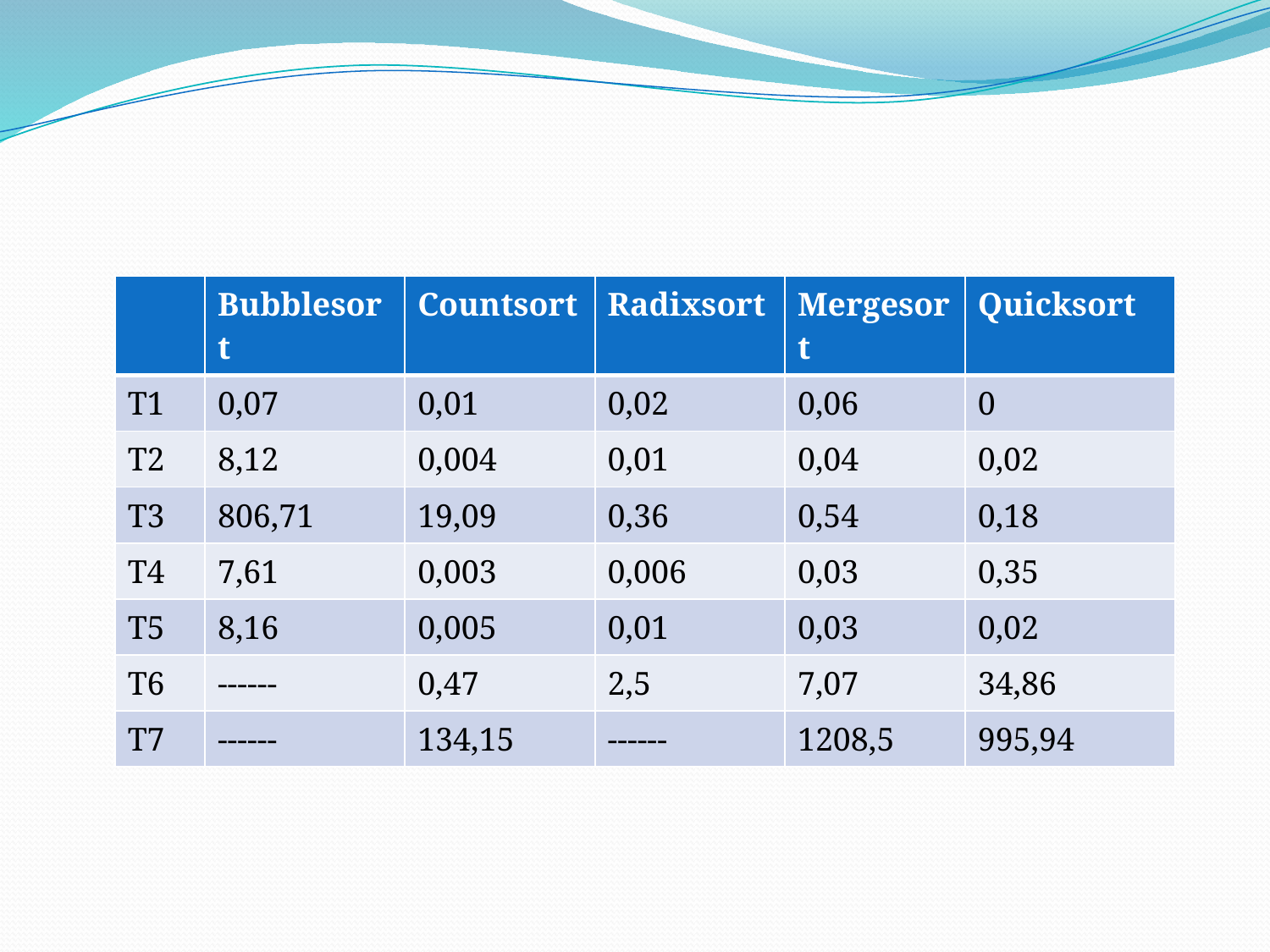

#
|  | Bubblesort | Countsort | Radixsort | Mergesort | Quicksort |
| --- | --- | --- | --- | --- | --- |
| T1 | 0,07 | 0,01 | 0,02 | 0,06 | 0 |
| T2 | 8,12 | 0,004 | 0,01 | 0,04 | 0,02 |
| T3 | 806,71 | 19,09 | 0,36 | 0,54 | 0,18 |
| T4 | 7,61 | 0,003 | 0,006 | 0,03 | 0,35 |
| T5 | 8,16 | 0,005 | 0,01 | 0,03 | 0,02 |
| T6 | ------ | 0,47 | 2,5 | 7,07 | 34,86 |
| T7 | ------ | 134,15 | ------ | 1208,5 | 995,94 |